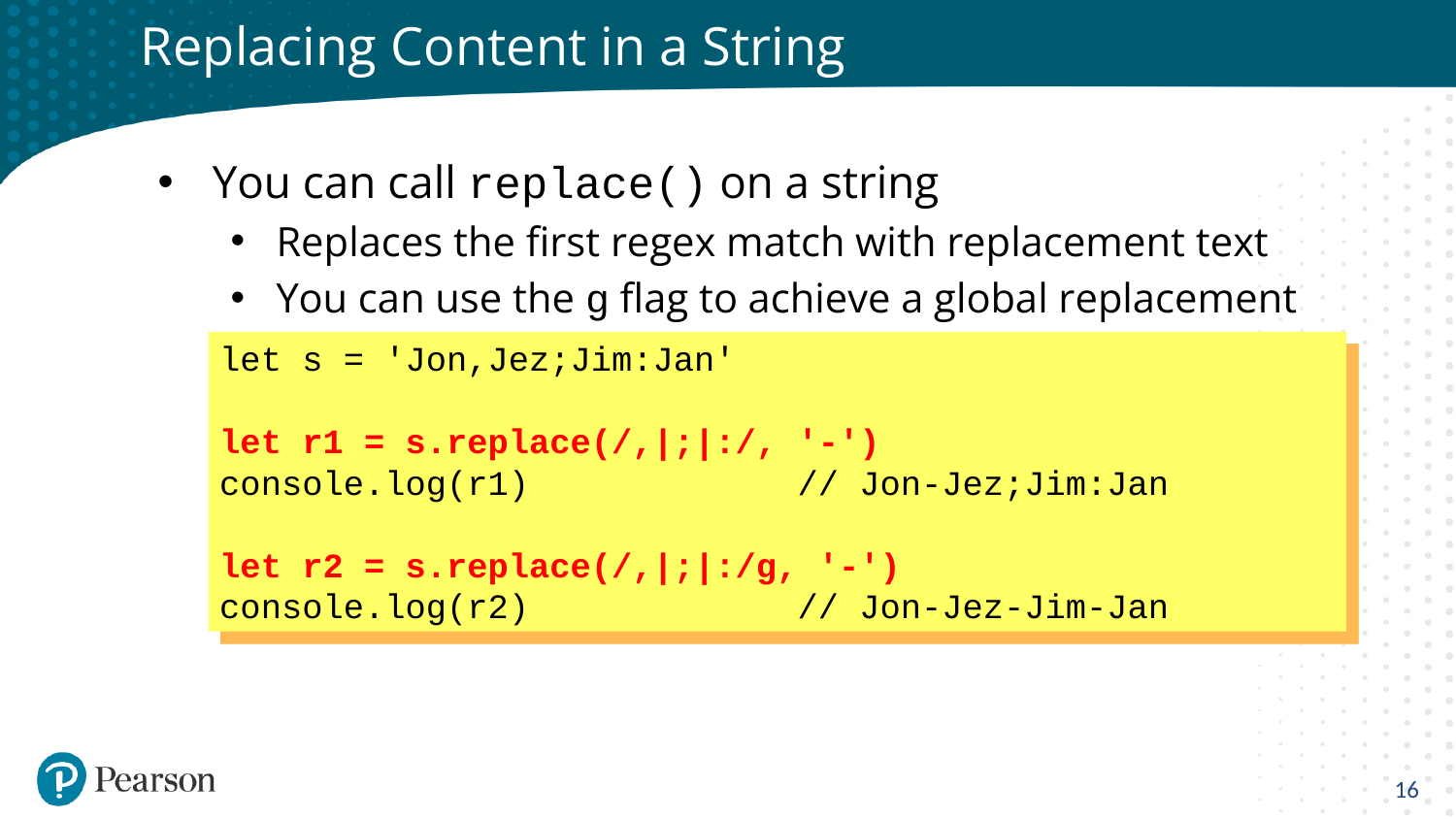

# Replacing Content in a String
You can call replace() on a string
Replaces the first regex match with replacement text
You can use the g flag to achieve a global replacement

let s = 'Jon,Jez;Jim:Jan'

let r1 = s.replace(/,|;|:/, '-')
console.log(r1)             // Jon-Jez;Jim:Jan

let r2 = s.replace(/,|;|:/g, '-')
console.log(r2)             // Jon-Jez-Jim-Jan
16